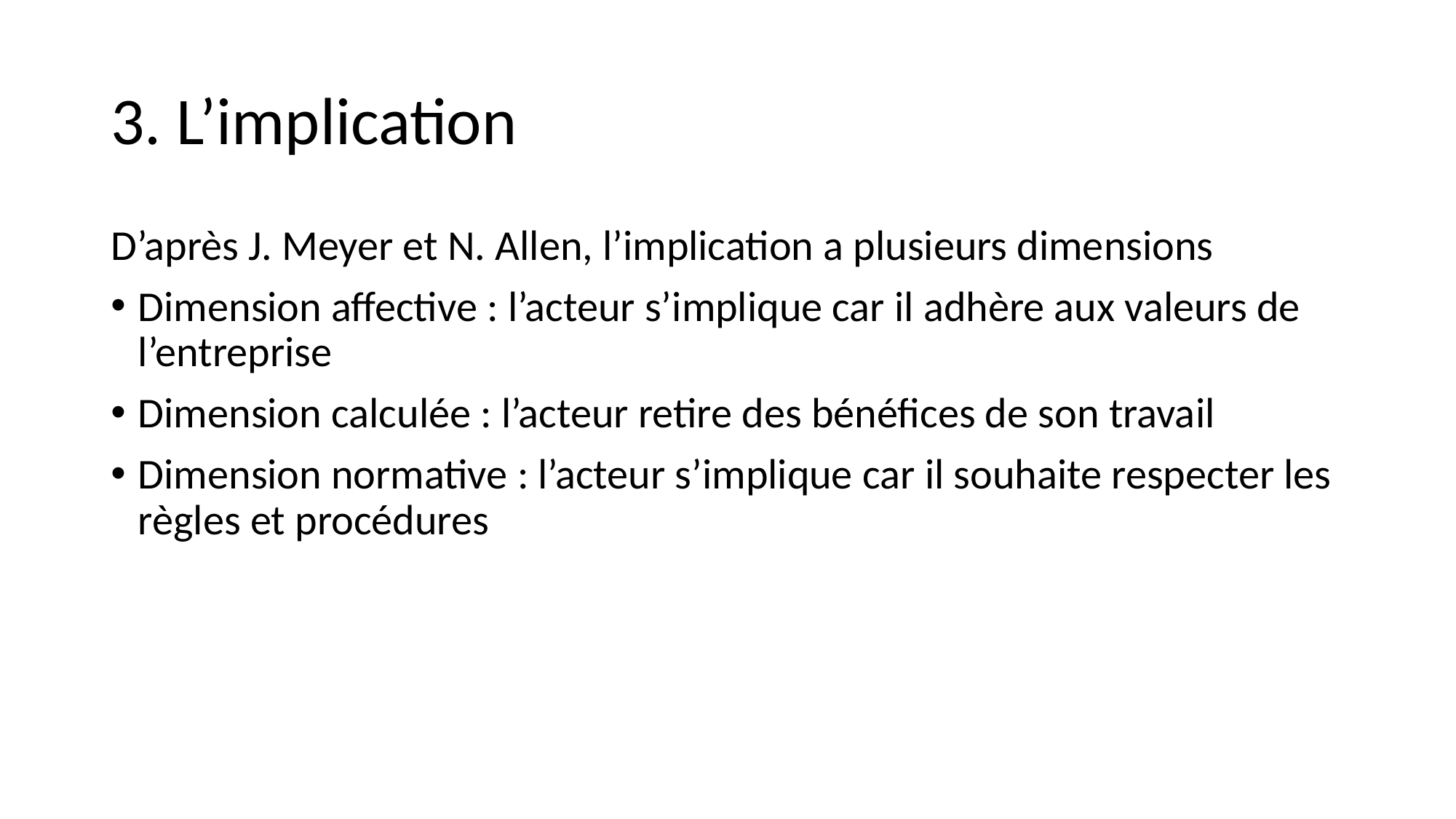

# 3. L’implication
D’après J. Meyer et N. Allen, l’implication a plusieurs dimensions
Dimension affective : l’acteur s’implique car il adhère aux valeurs de l’entreprise
Dimension calculée : l’acteur retire des bénéfices de son travail
Dimension normative : l’acteur s’implique car il souhaite respecter les règles et procédures